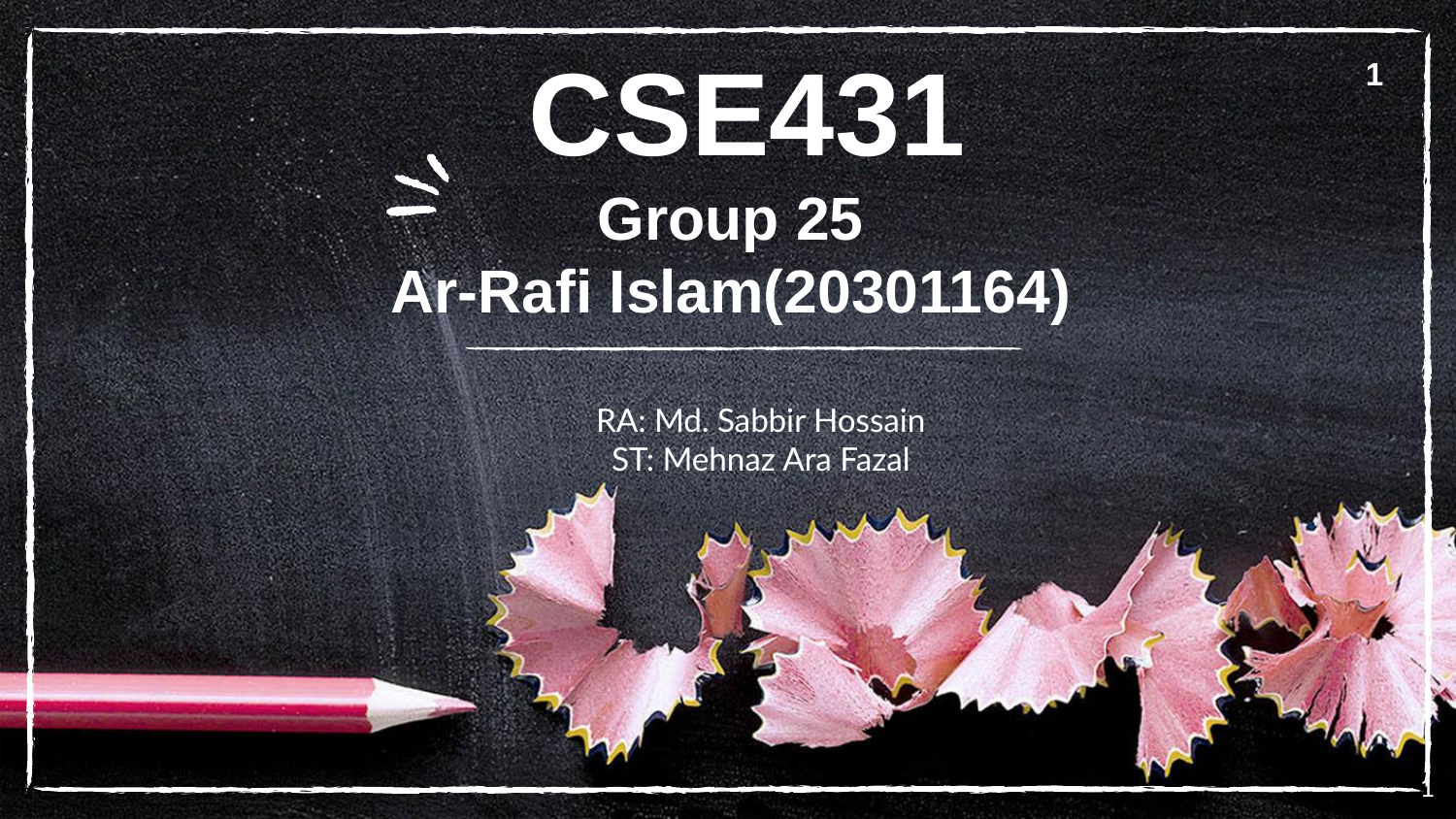

1

# CSE431
Group 25
Ar-Rafi Islam(20301164)

RA: Md. Sabbir Hossain
ST: Mehnaz Ara Fazal
1